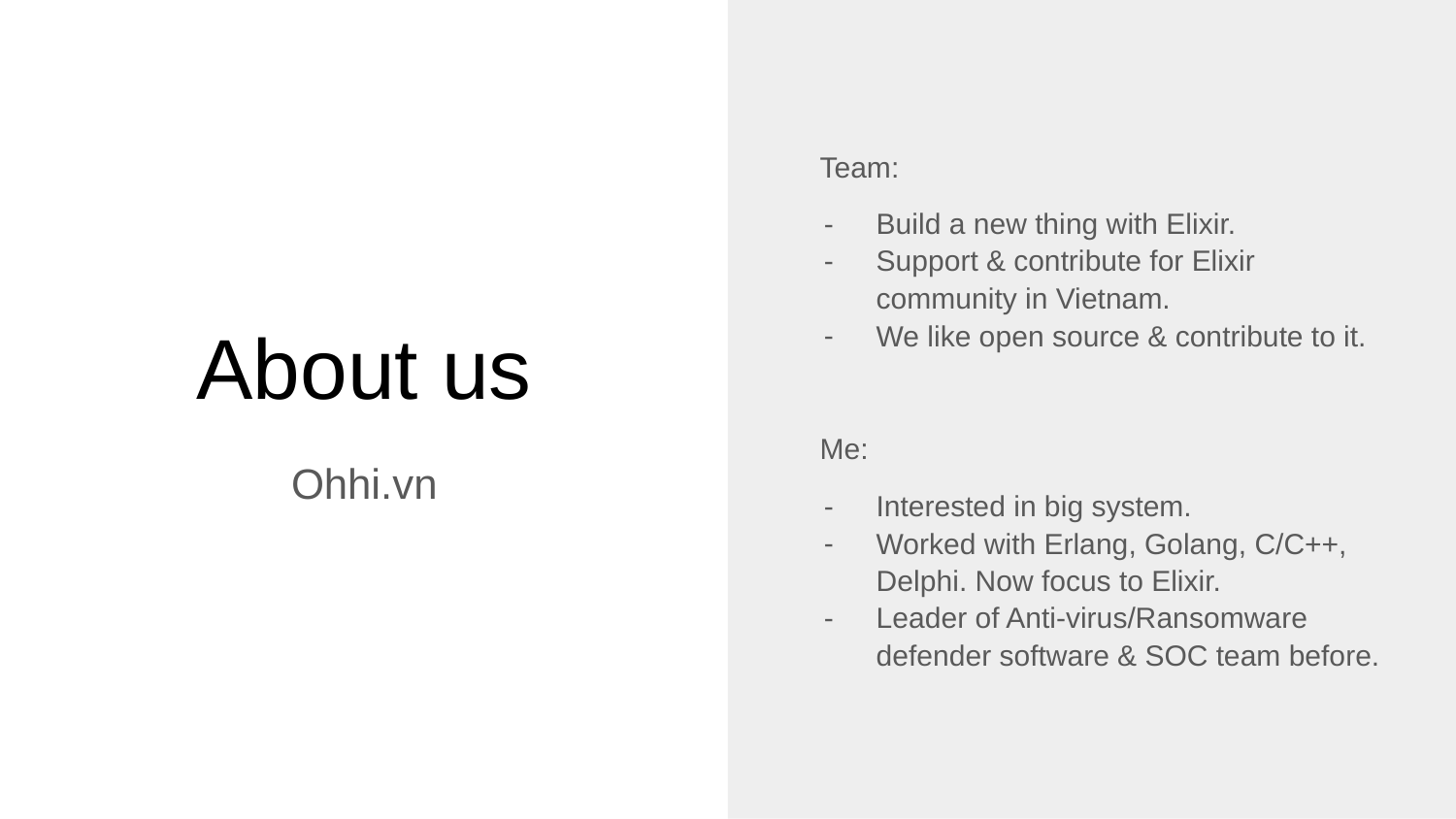

Team:
Build a new thing with Elixir.
Support & contribute for Elixir community in Vietnam.
We like open source & contribute to it.

Me:
Interested in big system.
Worked with Erlang, Golang, C/C++, Delphi. Now focus to Elixir.
Leader of Anti-virus/Ransomware defender software & SOC team before.
# About us
Ohhi.vn